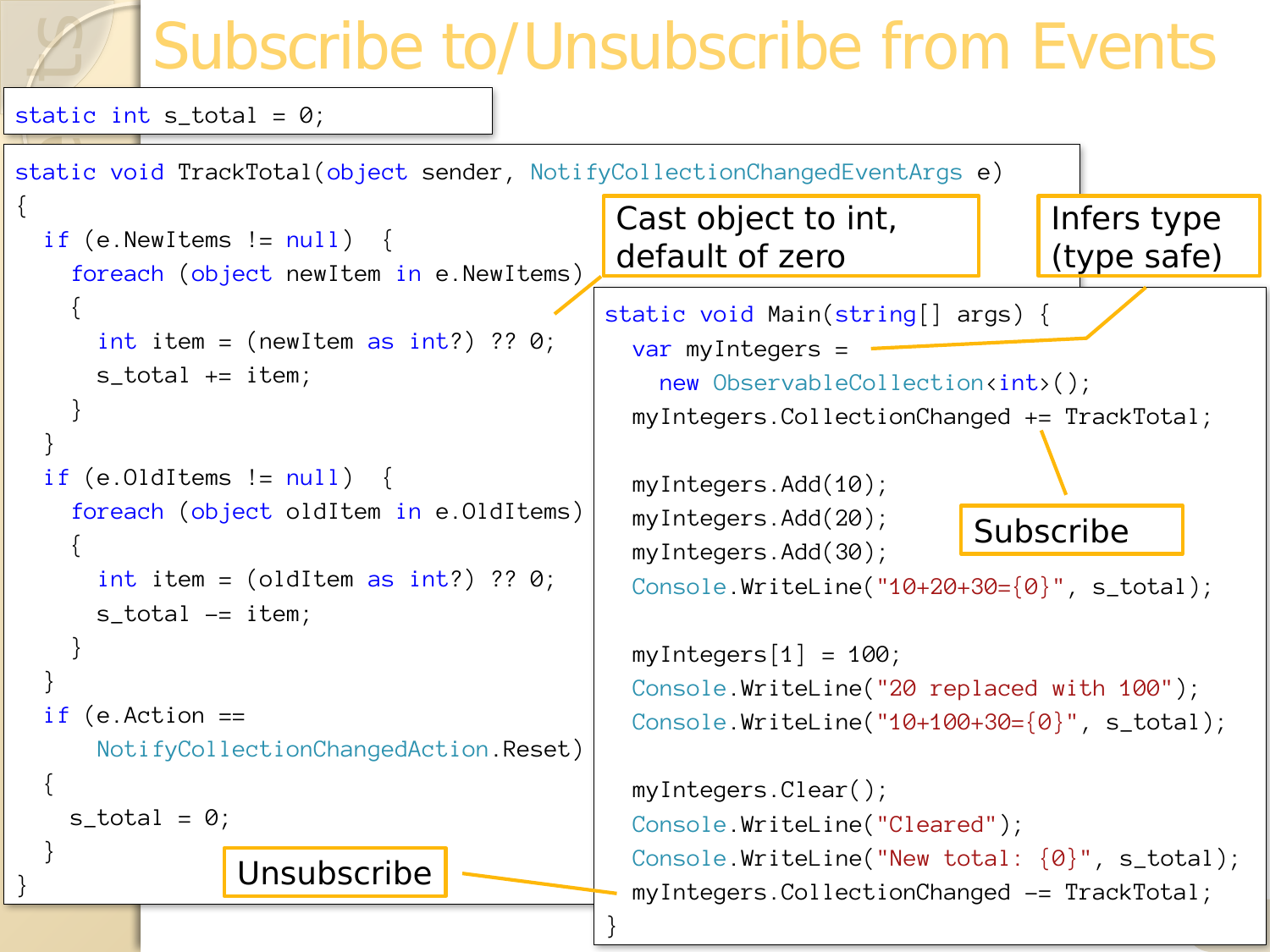

# Subscribe to/Unsubscribe from Events
static int s_total = 0;
static void TrackTotal(object sender, NotifyCollectionChangedEventArgs e)
{
  if (e.NewItems != null)  {
    foreach (object newItem in e.NewItems)
    {
      int item = (newItem as int?) ?? 0;
      s_total += item;
    }
  }
  if (e.OldItems != null)  {
    foreach (object oldItem in e.OldItems)
    {
      int item = (oldItem as int?) ?? 0;
      s_total -= item;
    }
  }
  if (e.Action ==
      NotifyCollectionChangedAction.Reset)
  {
    s_total = 0;
  }
}
Cast object to int, default of zero
Infers type
(type safe)
static void Main(string[] args) {
  var myIntegers =
    new ObservableCollection<int>();
  myIntegers.CollectionChanged += TrackTotal;

  myIntegers.Add(10);
  myIntegers.Add(20);
  myIntegers.Add(30);
  Console.WriteLine("10+20+30={0}", s_total);

  myIntegers[1] = 100;
  Console.WriteLine("20 replaced with 100");
  Console.WriteLine("10+100+30={0}", s_total);

  myIntegers.Clear();
  Console.WriteLine("Cleared");
  Console.WriteLine("New total: {0}", s_total);
  myIntegers.CollectionChanged -= TrackTotal;
}
Subscribe
21
Unsubscribe